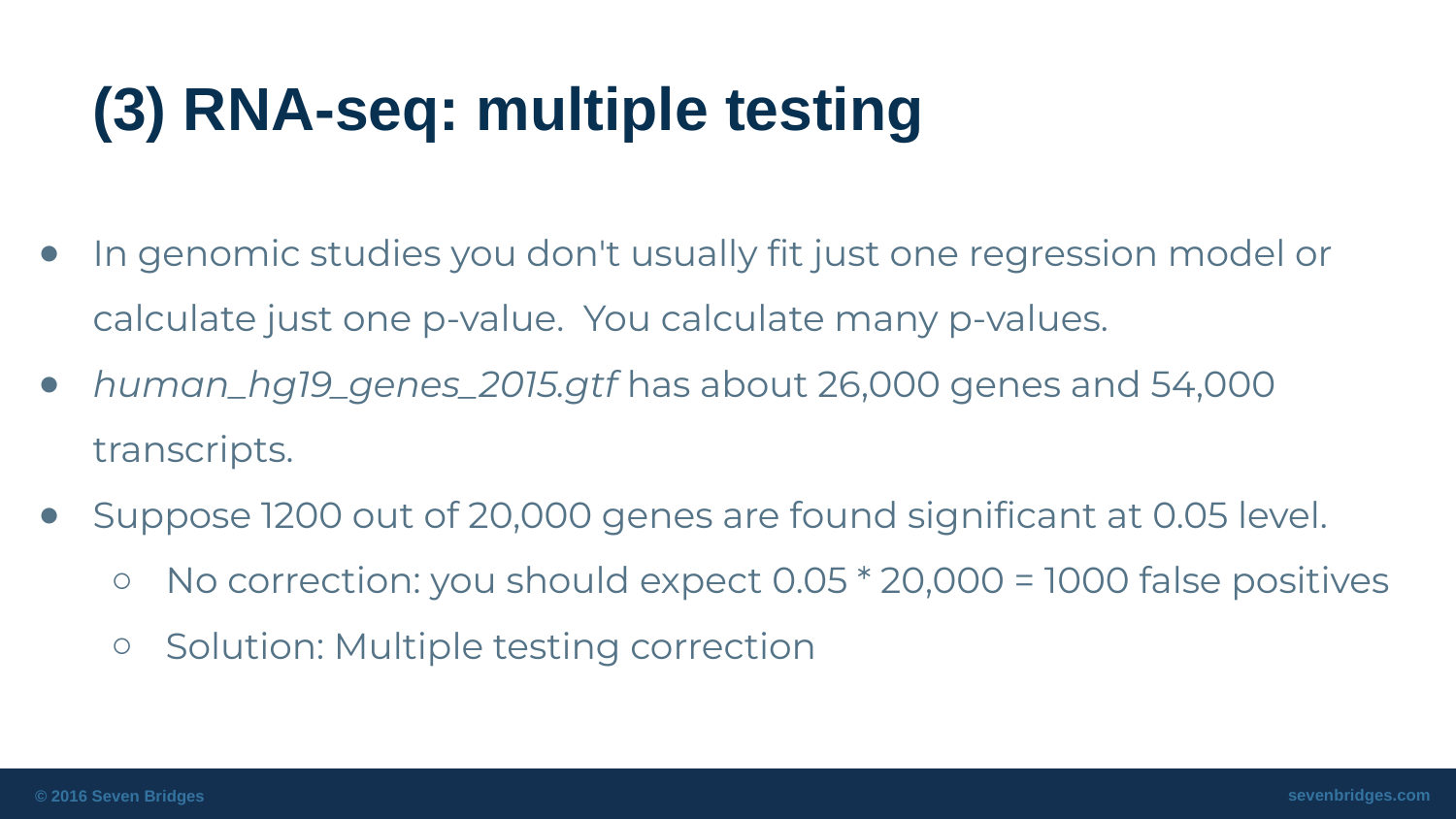

(3) RNA-seq: multiple testing

In genomic studies you don't usually fit just one regression model or calculate just one p-value.  You calculate many p-values.
human_hg19_genes_2015.gtf has about 26,000 genes and 54,000 transcripts.
Suppose 1200 out of 20,000 genes are found significant at 0.05 level.
No correction: you should expect 0.05 * 20,000 = 1000 false positives
Solution: Multiple testing correction